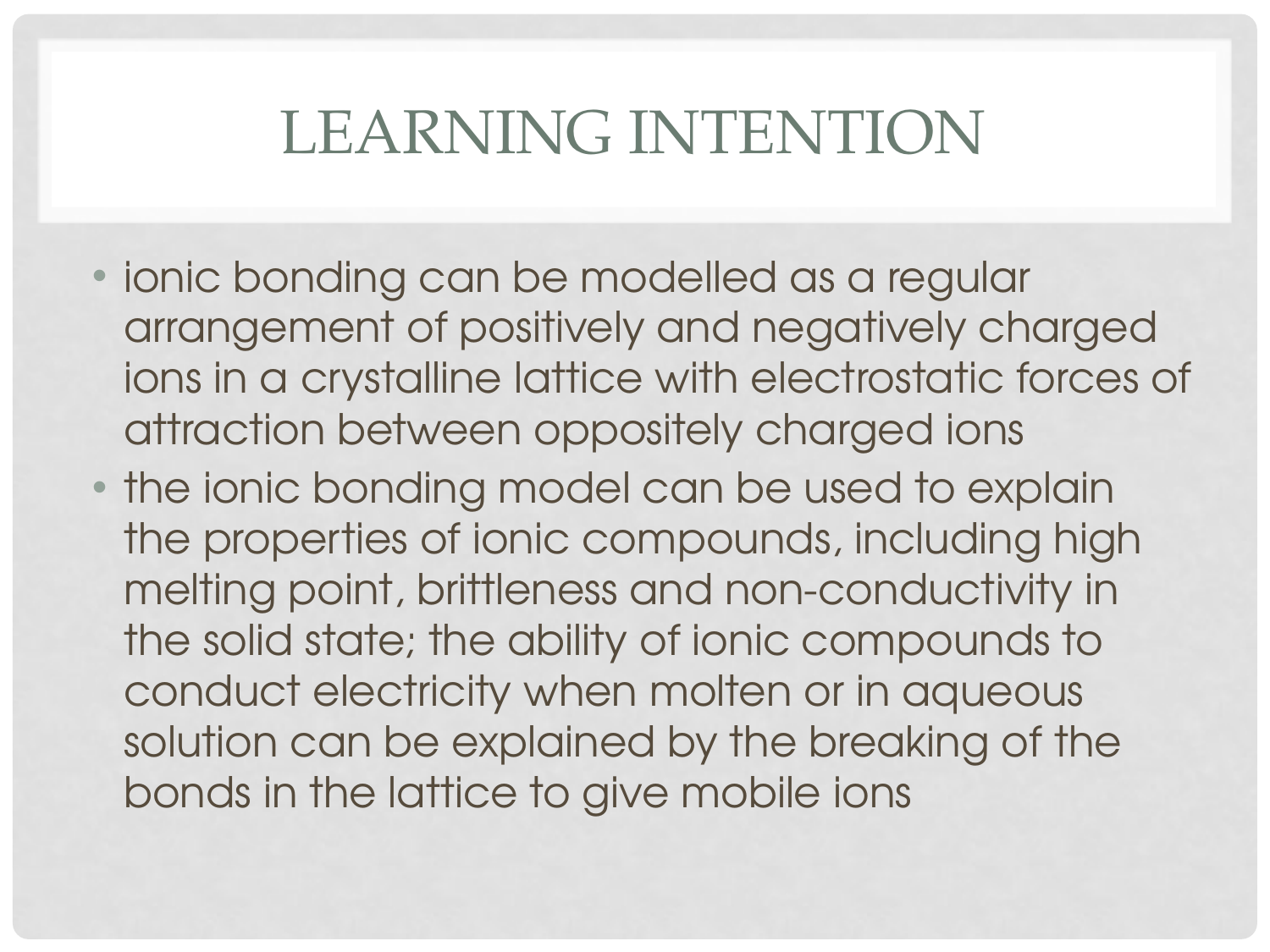

# Learning intention
ionic bonding can be modelled as a regular arrangement of positively and negatively charged ions in a crystalline lattice with electrostatic forces of attraction between oppositely charged ions
the ionic bonding model can be used to explain the properties of ionic compounds, including high melting point, brittleness and non-conductivity in the solid state; the ability of ionic compounds to conduct electricity when molten or in aqueous solution can be explained by the breaking of the bonds in the lattice to give mobile ions